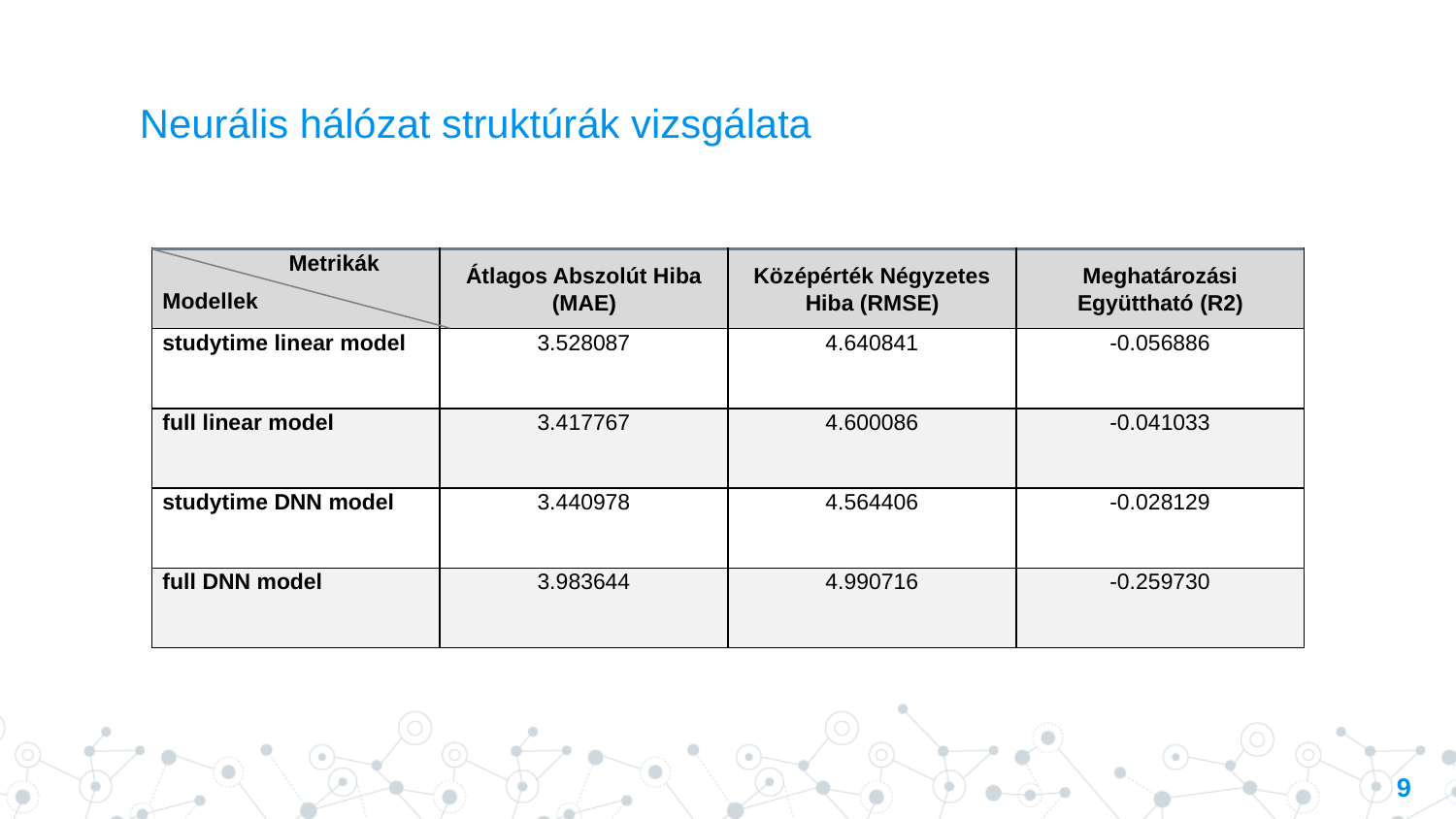

# Neurális hálózat struktúrák vizsgálata
| Metrikák Modellek | Átlagos Abszolút Hiba (MAE) | Középérték Négyzetes Hiba (RMSE) | Meghatározási Együttható (R2) |
| --- | --- | --- | --- |
| studytime linear model | 3.528087 | 4.640841 | -0.056886 |
| full linear model | 3.417767 | 4.600086 | -0.041033 |
| studytime DNN model | 3.440978 | 4.564406 | -0.028129 |
| full DNN model | 3.983644 | 4.990716 | -0.259730 |
9